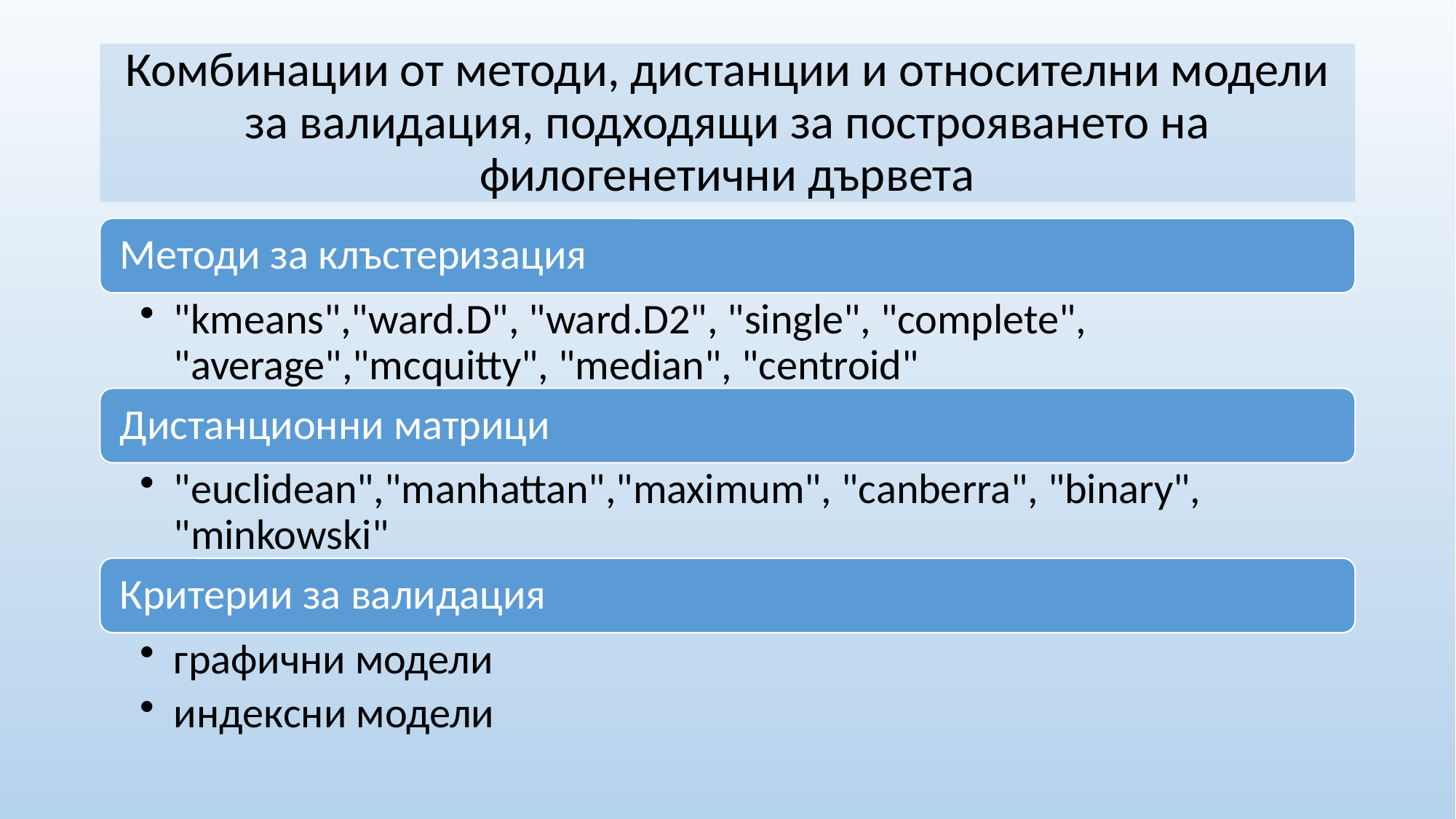

# Комбинации от методи, дистанции и относителни модели за валидация, подходящи за построяването на филогенетични дървета
Методи за клъстеризация
"kmeans","ward.D", "ward.D2", "single", "complete", "average","mcquitty", "median", "centroid"
Дистанционни матрици
"euclidean","manhattan","maximum", "canberra", "binary", "minkowski"
Критерии за валидация
графични модели
индексни модели